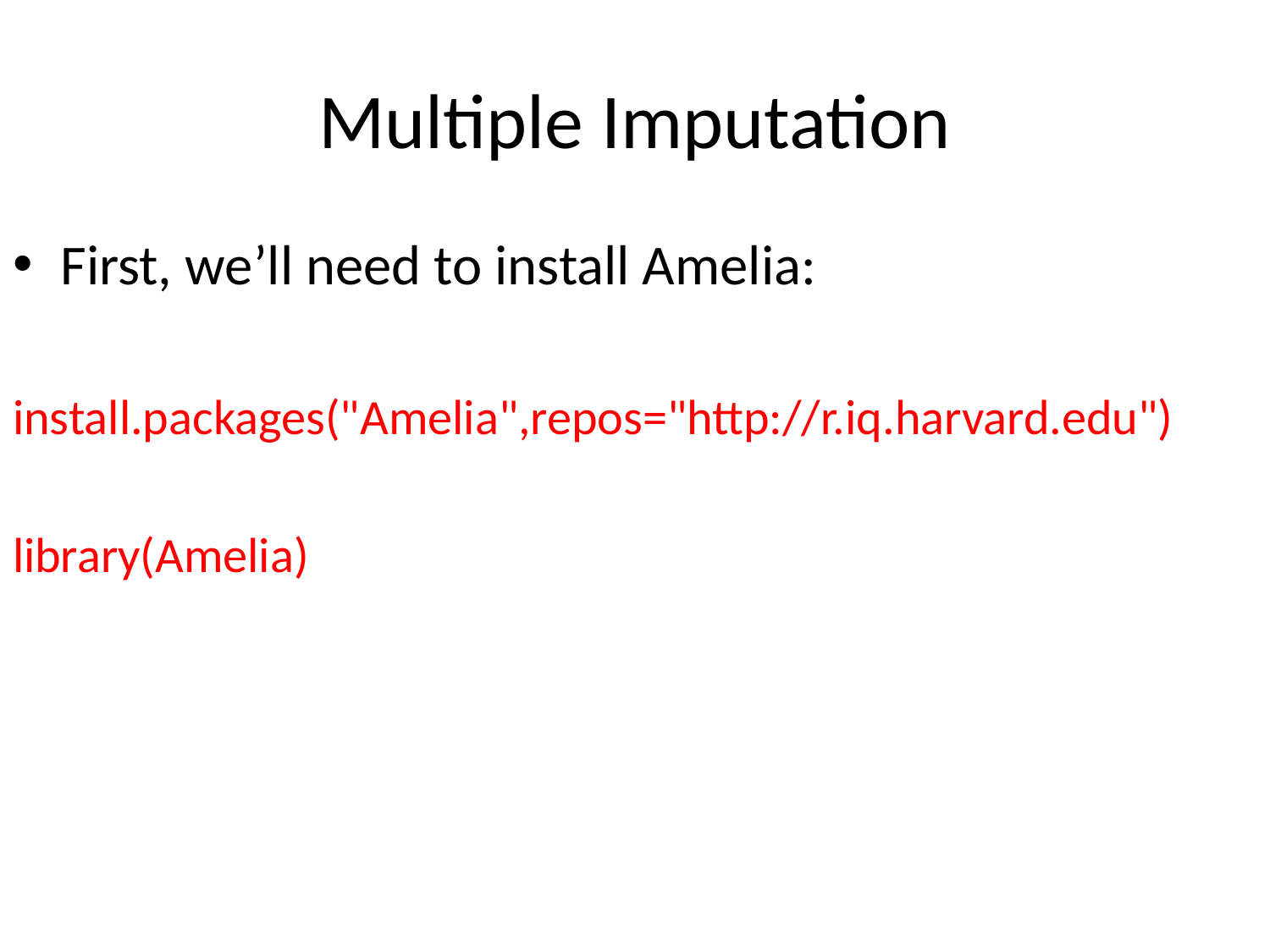

# Multiple Imputation
First, we’ll need to install Amelia:

install.packages("Amelia",repos="http://r.iq.harvard.edu")

library(Amelia)